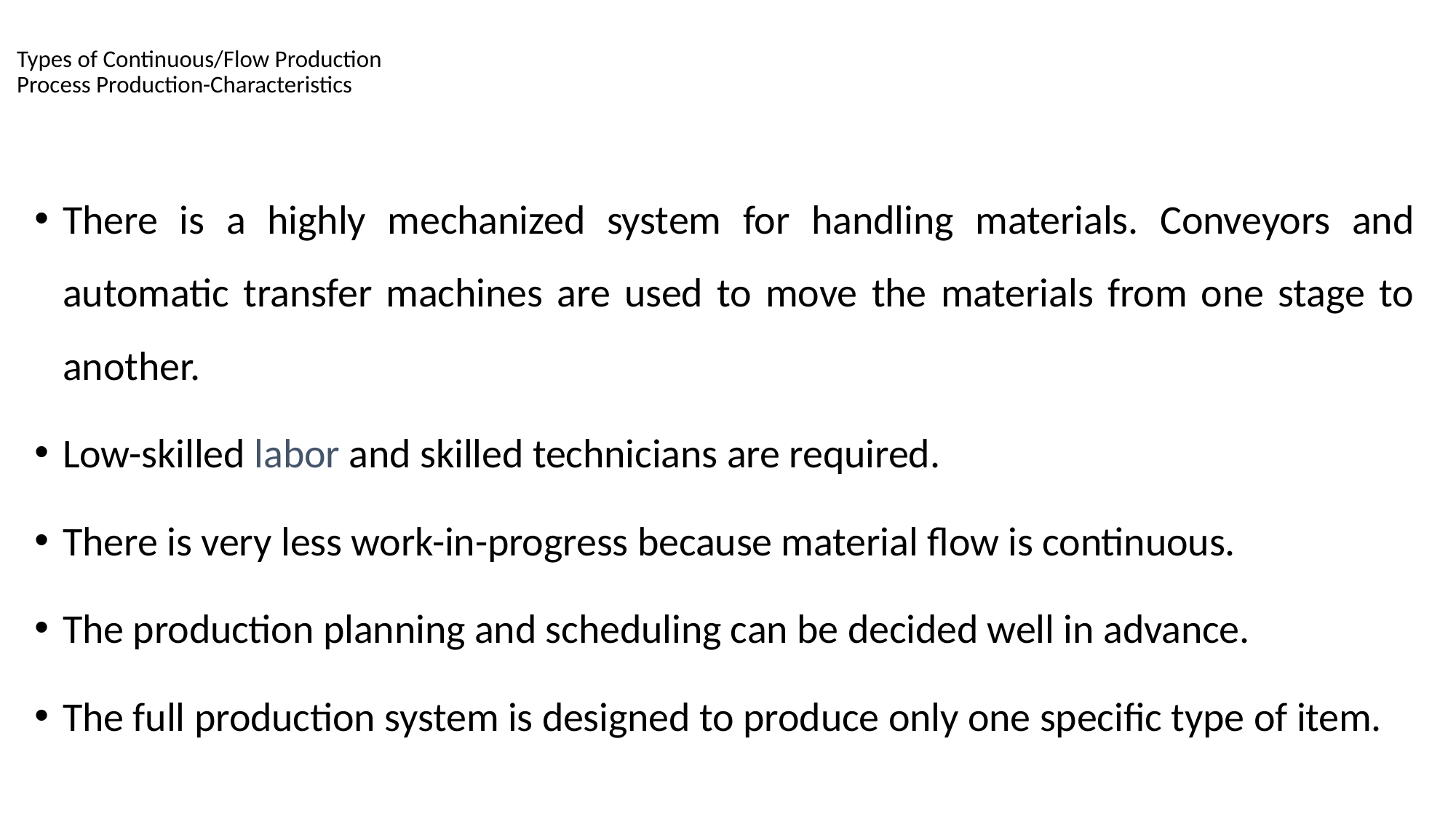

# Types of Continuous/Flow Production Process Production-Characteristics
There is a highly mechanized system for handling materials. Conveyors and automatic transfer machines are used to move the materials from one stage to another.
Low-skilled labor and skilled technicians are required.
There is very less work-in-progress because material flow is continuous.
The production planning and scheduling can be decided well in advance.
The full production system is designed to produce only one specific type of item.